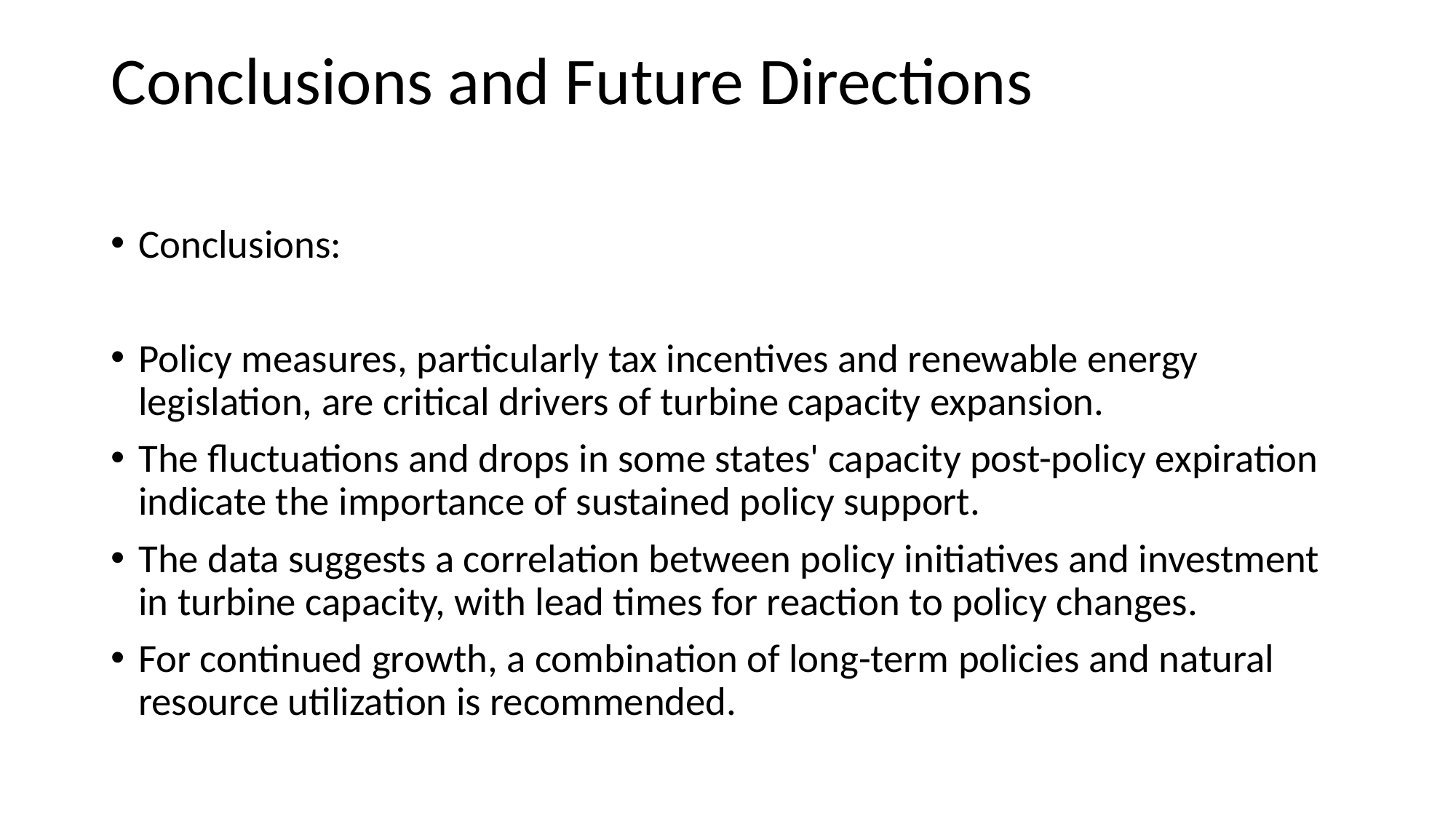

# Conclusions and Future Directions
Conclusions:

Policy measures, particularly tax incentives and renewable energy legislation, are critical drivers of turbine capacity expansion.
The fluctuations and drops in some states' capacity post-policy expiration indicate the importance of sustained policy support.
The data suggests a correlation between policy initiatives and investment in turbine capacity, with lead times for reaction to policy changes.
For continued growth, a combination of long-term policies and natural resource utilization is recommended.